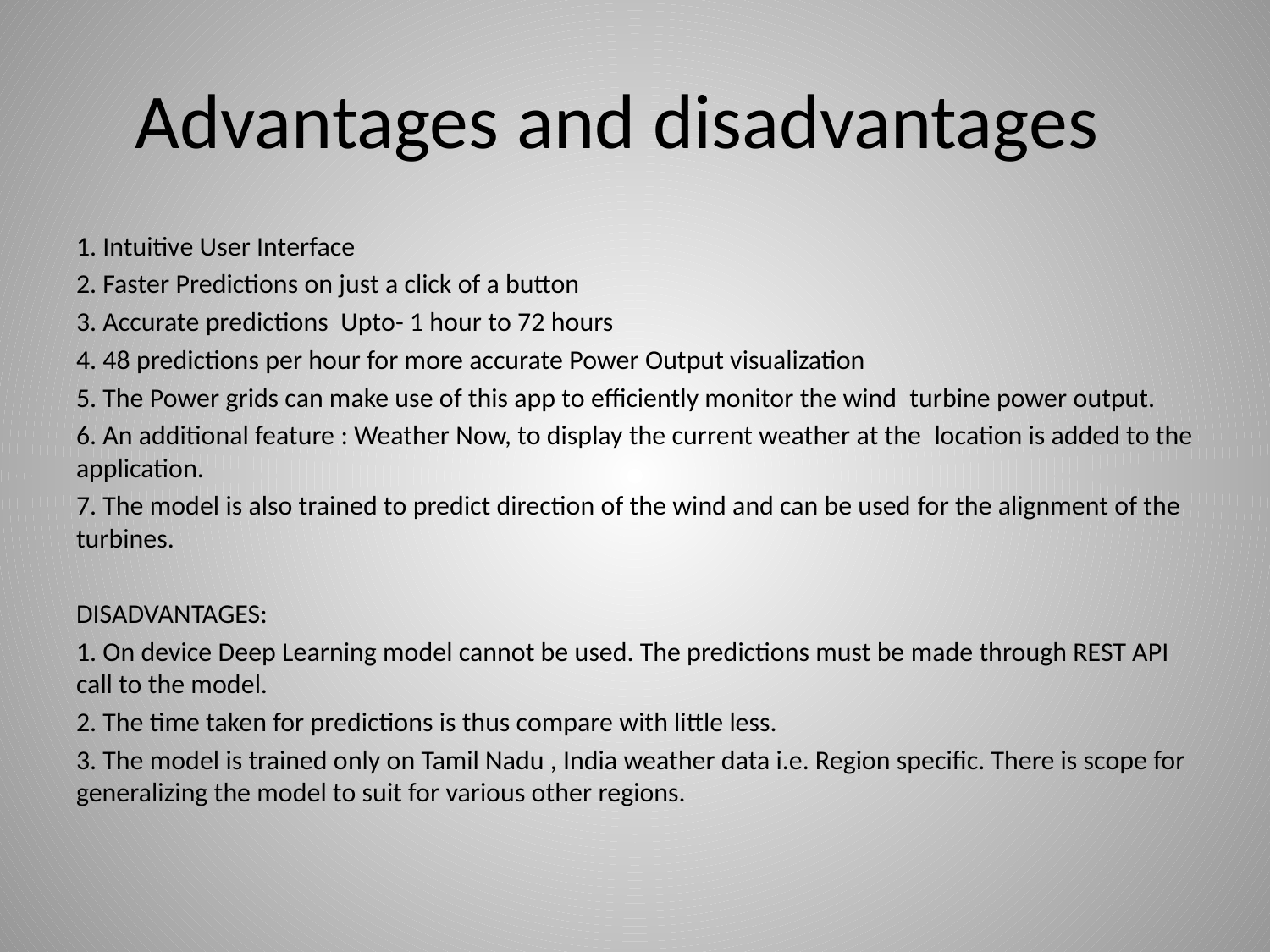

# Advantages and disadvantages
1. Intuitive User Interface
2. Faster Predictions on just a click of a button
3. Accurate predictions  Upto- 1 hour to 72 hours
4. 48 predictions per hour for more accurate Power Output visualization
5. The Power grids can make use of this app to efficiently monitor the wind  turbine power output.
6. An additional feature : Weather Now, to display the current weather at the  location is added to the application.
7. The model is also trained to predict direction of the wind and can be used for the alignment of the turbines.

DISADVANTAGES:
1. On device Deep Learning model cannot be used. The predictions must be made through REST API call to the model.
2. The time taken for predictions is thus compare with little less.
3. The model is trained only on Tamil Nadu , India weather data i.e. Region specific. There is scope for generalizing the model to suit for various other regions.